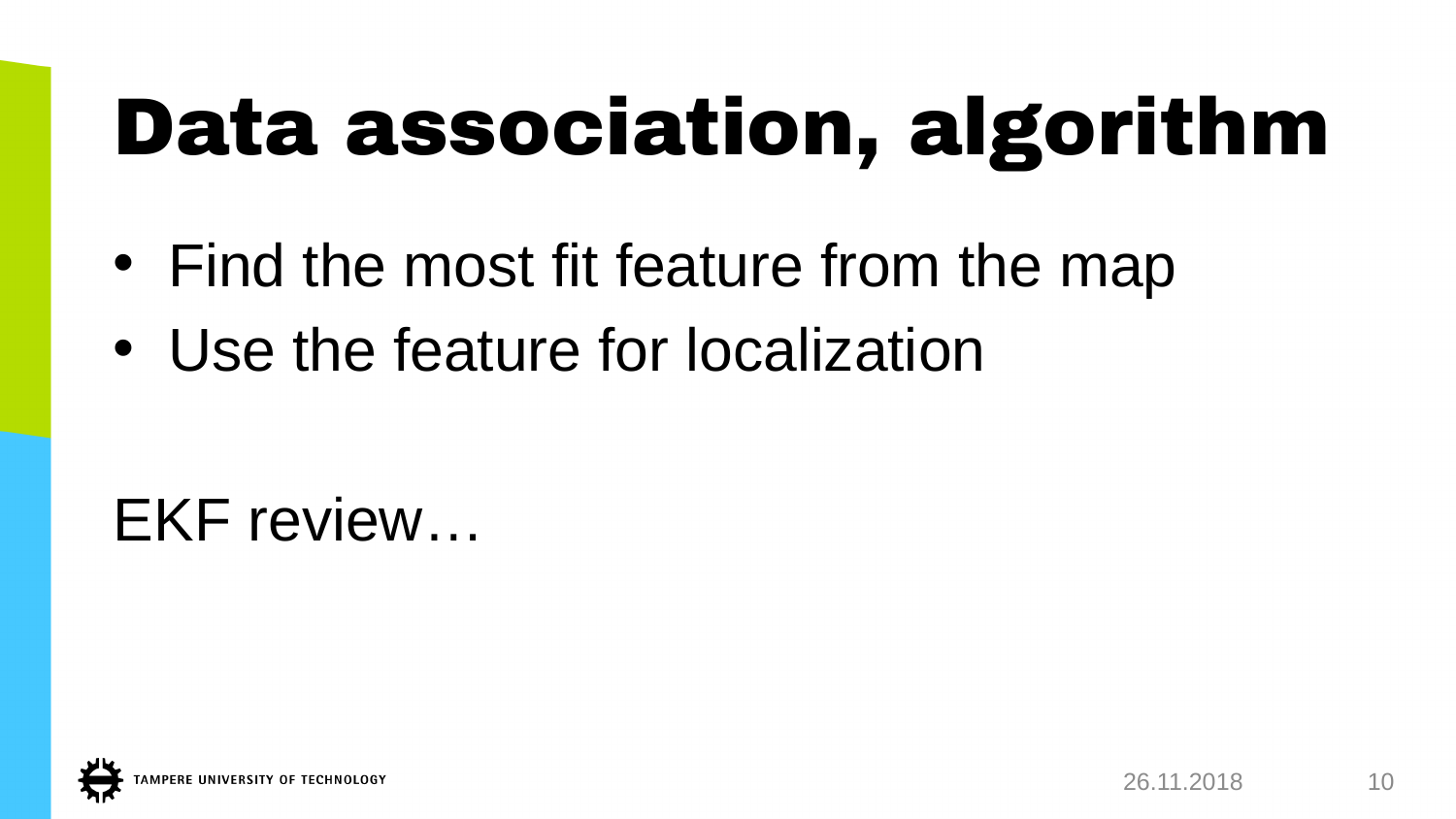

# Data association, algorithm
Find the most fit feature from the map
Use the feature for localization

EKF review…

26.11.2018
10